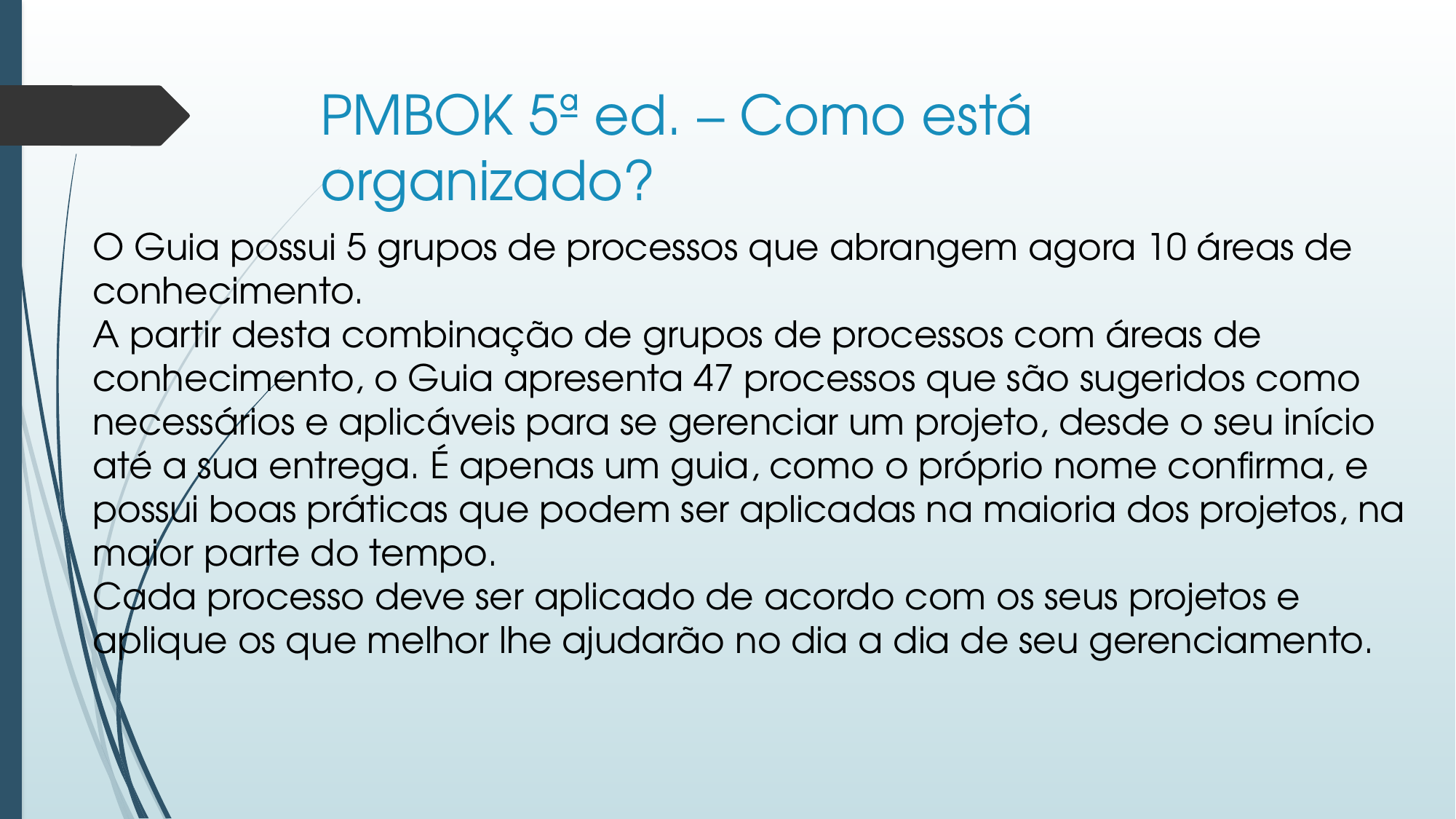

# PMBOK 5ª ed. – Como está organizado?
O Guia possui 5 grupos de processos que abrangem agora 10 áreas de conhecimento.
A partir desta combinação de grupos de processos com áreas de conhecimento, o Guia apresenta 47 processos que são sugeridos como necessários e aplicáveis para se gerenciar um projeto, desde o seu início até a sua entrega. É apenas um guia, como o próprio nome confirma, e possui boas práticas que podem ser aplicadas na maioria dos projetos, na maior parte do tempo.
Cada processo deve ser aplicado de acordo com os seus projetos e aplique os que melhor lhe ajudarão no dia a dia de seu gerenciamento.